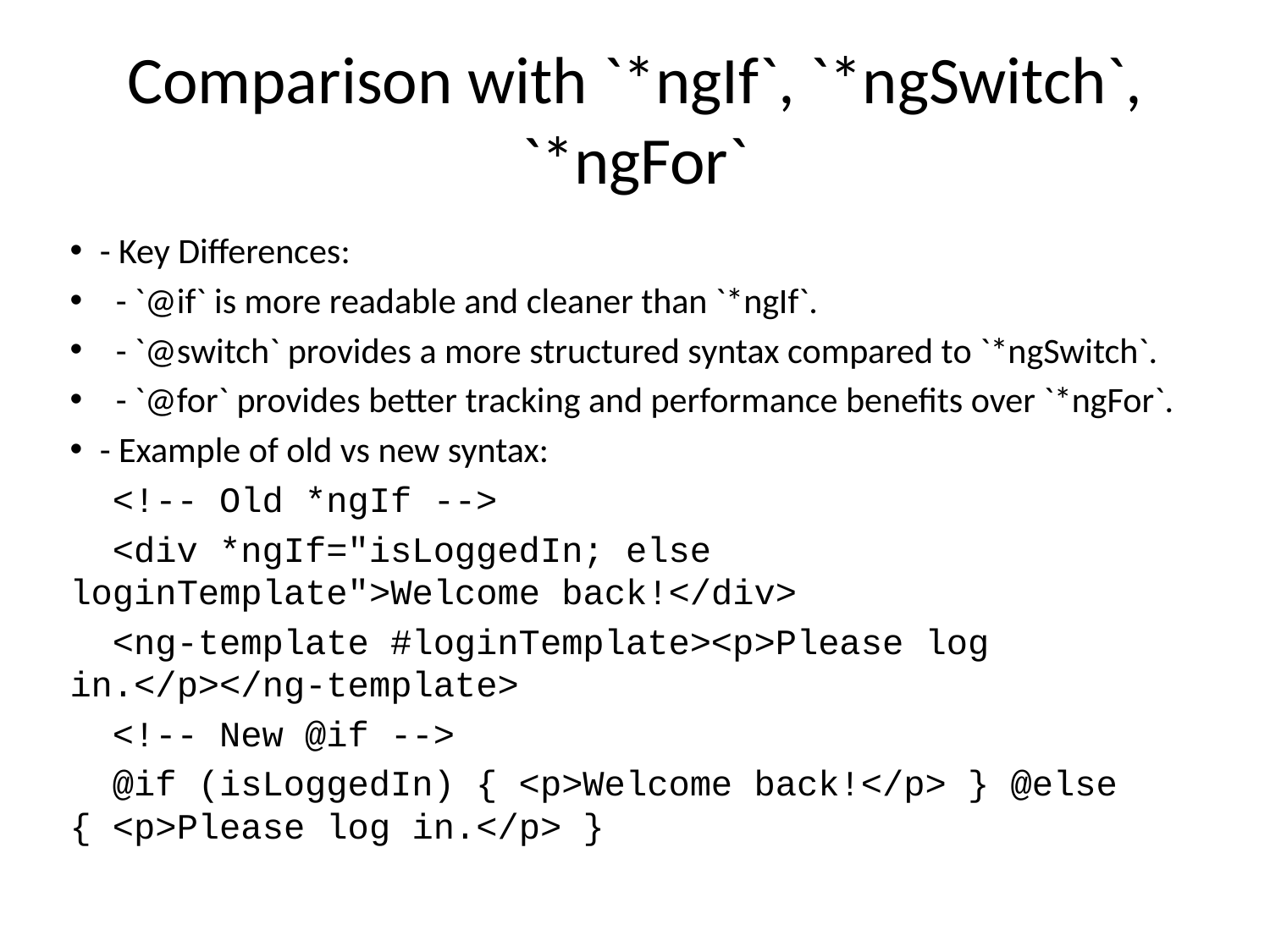

# Comparison with `*ngIf`, `*ngSwitch`, `*ngFor`
- Key Differences:
  - `@if` is more readable and cleaner than `*ngIf`.
  - `@switch` provides a more structured syntax compared to `*ngSwitch`.
  - `@for` provides better tracking and performance benefits over `*ngFor`.
- Example of old vs new syntax:
  <!-- Old *ngIf -->
  <div *ngIf="isLoggedIn; else loginTemplate">Welcome back!</div>
  <ng-template #loginTemplate><p>Please log in.</p></ng-template>
  <!-- New @if -->
  @if (isLoggedIn) { <p>Welcome back!</p> } @else { <p>Please log in.</p> }